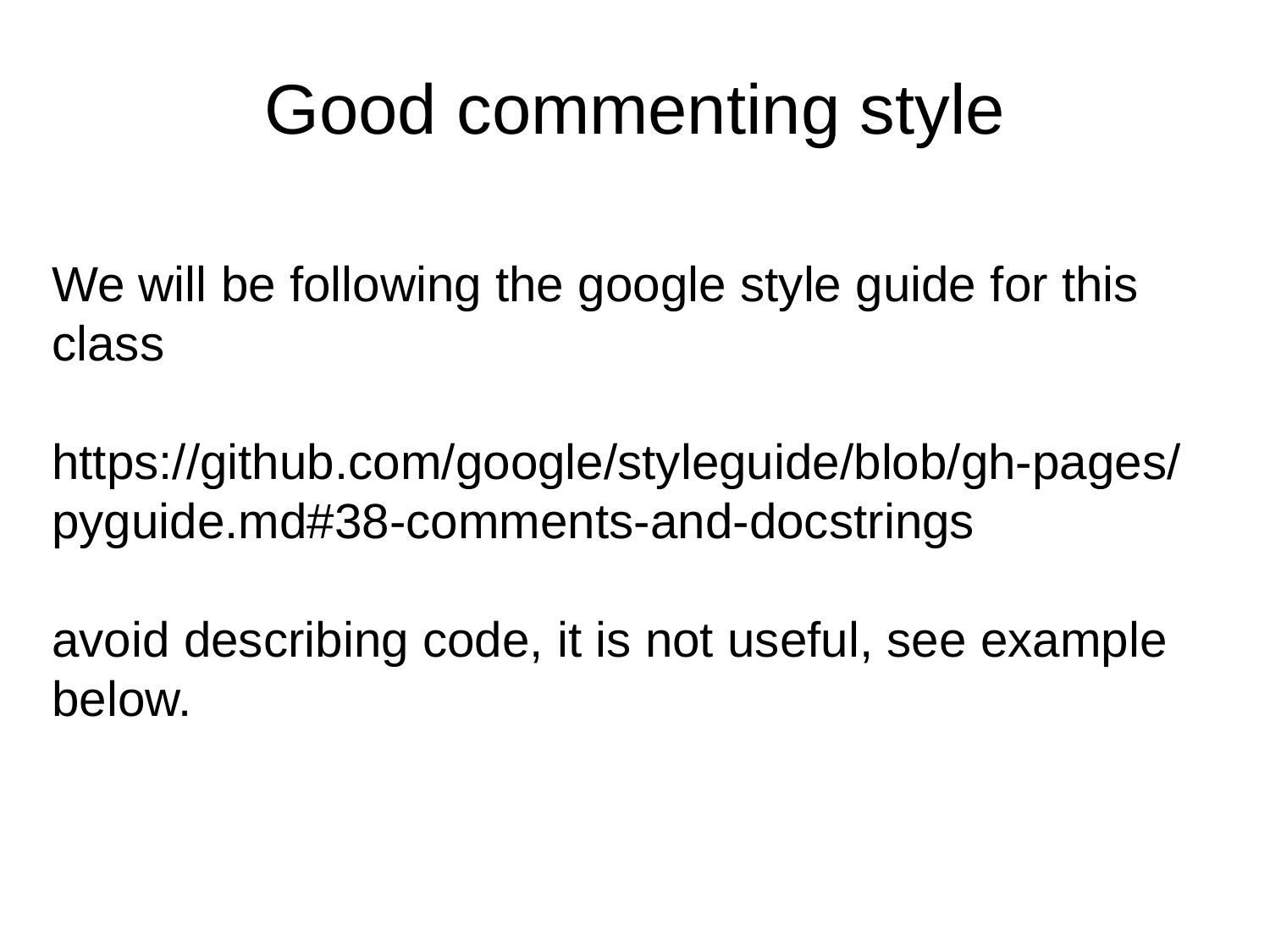

# Good commenting style
We will be following the google style guide for this class

https://github.com/google/styleguide/blob/gh-pages/pyguide.md#38-comments-and-docstrings

avoid describing code, it is not useful, see example below.